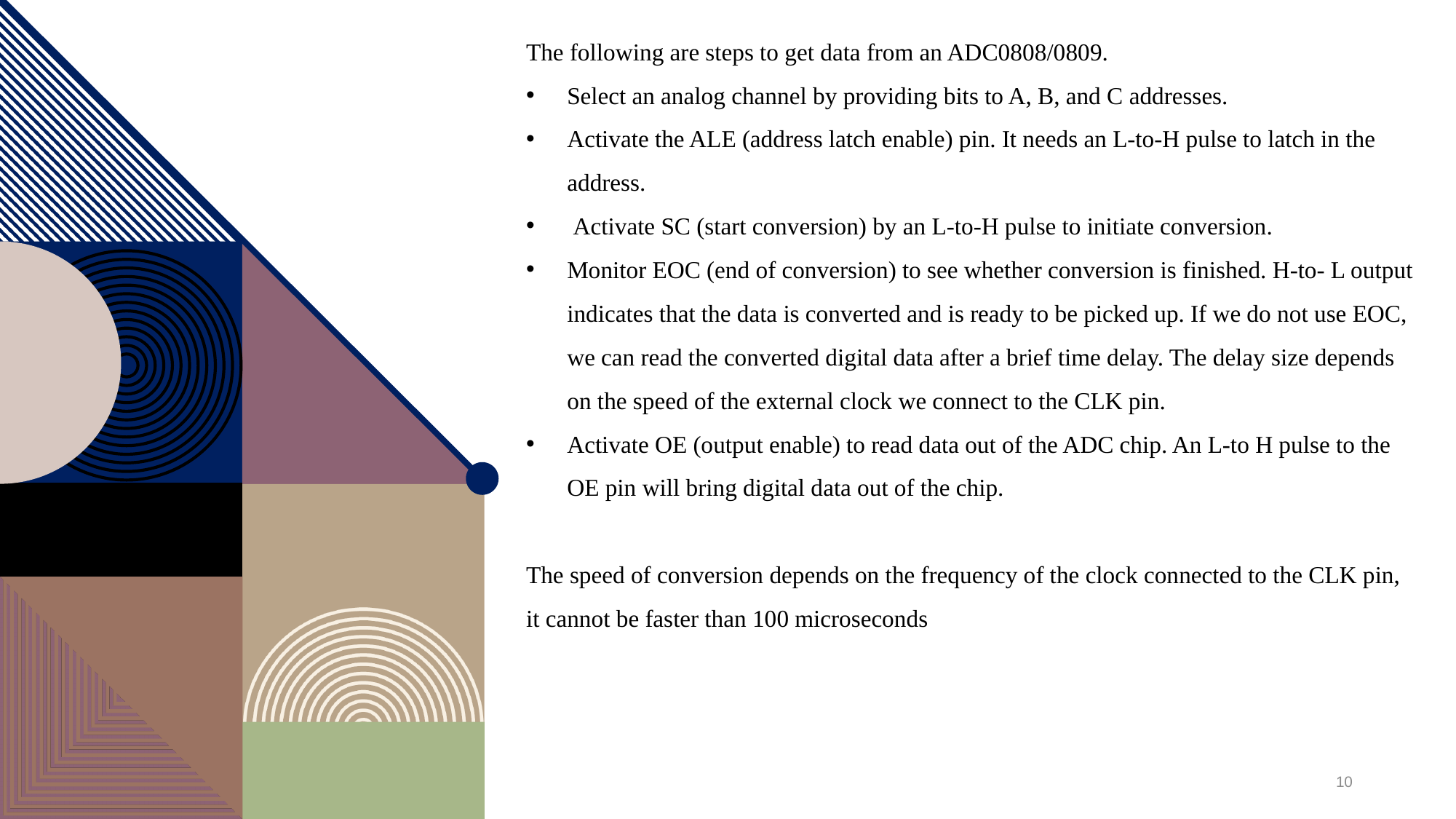

The following are steps to get data from an ADC0808/0809.
Select an analog channel by providing bits to A, B, and C addresses.
Activate the ALE (address latch enable) pin. It needs an L-to-H pulse to latch in the address.
 Activate SC (start conversion) by an L-to-H pulse to initiate conversion.
Monitor EOC (end of conversion) to see whether conversion is finished. H-to- L output indicates that the data is converted and is ready to be picked up. If we do not use EOC, we can read the converted digital data after a brief time delay. The delay size depends on the speed of the external clock we connect to the CLK pin.
Activate OE (output enable) to read data out of the ADC chip. An L-to H pulse to the OE pin will bring digital data out of the chip.

The speed of conversion depends on the frequency of the clock connected to the CLK pin, it cannot be faster than 100 microseconds
10